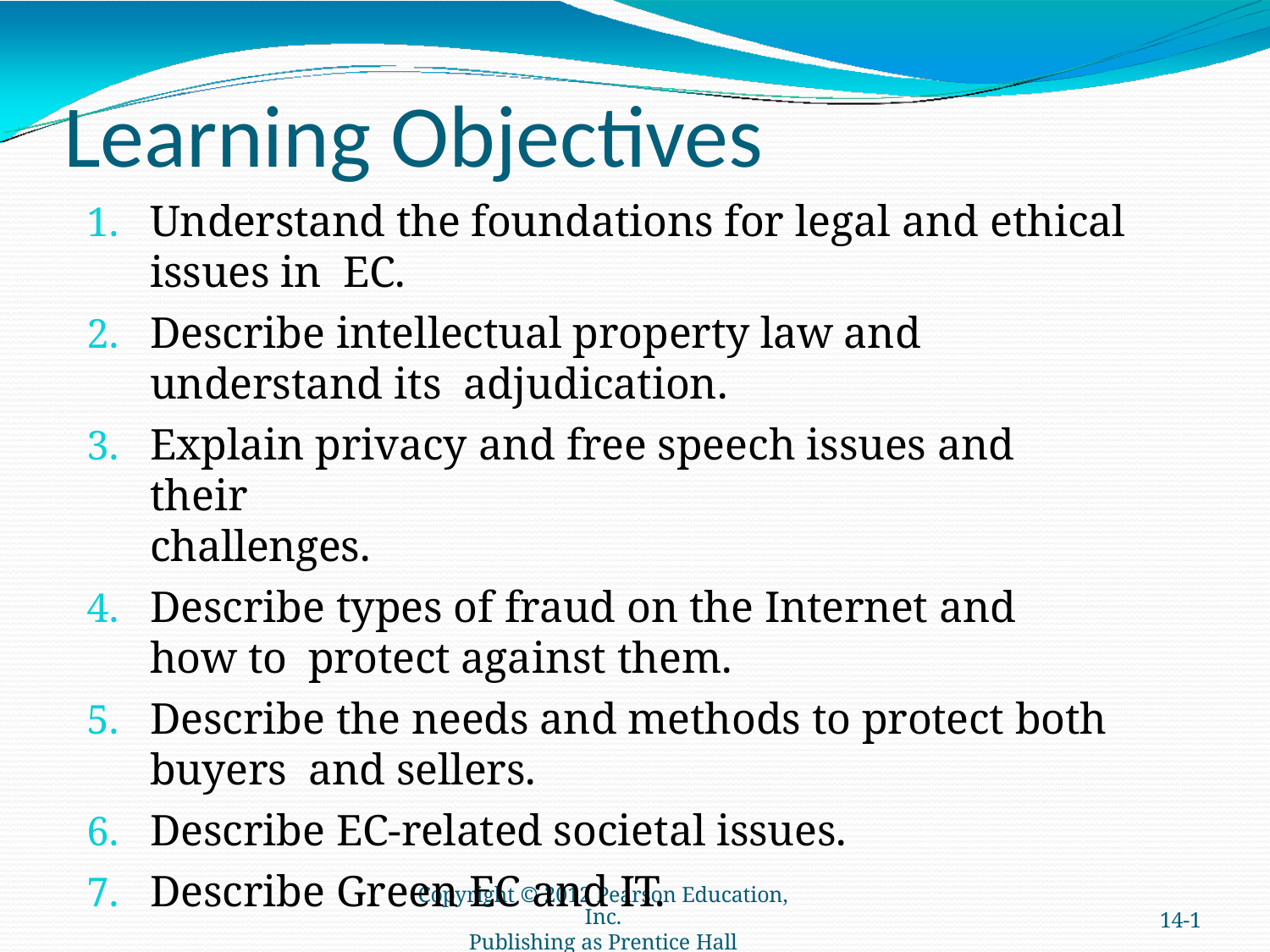

# Learning Objectives
Understand the foundations for legal and ethical issues in  EC.
Describe intellectual property law and understand its  adjudication.
Explain privacy and free speech issues and their
challenges.
Describe types of fraud on the Internet and how to  protect against them.
Describe the needs and methods to protect both buyers  and sellers.
Describe EC-related societal issues.
Describe Green EC and IT.
Copyright © 2012 Pearson Education, Inc.
Publishing as Prentice Hall
14-1